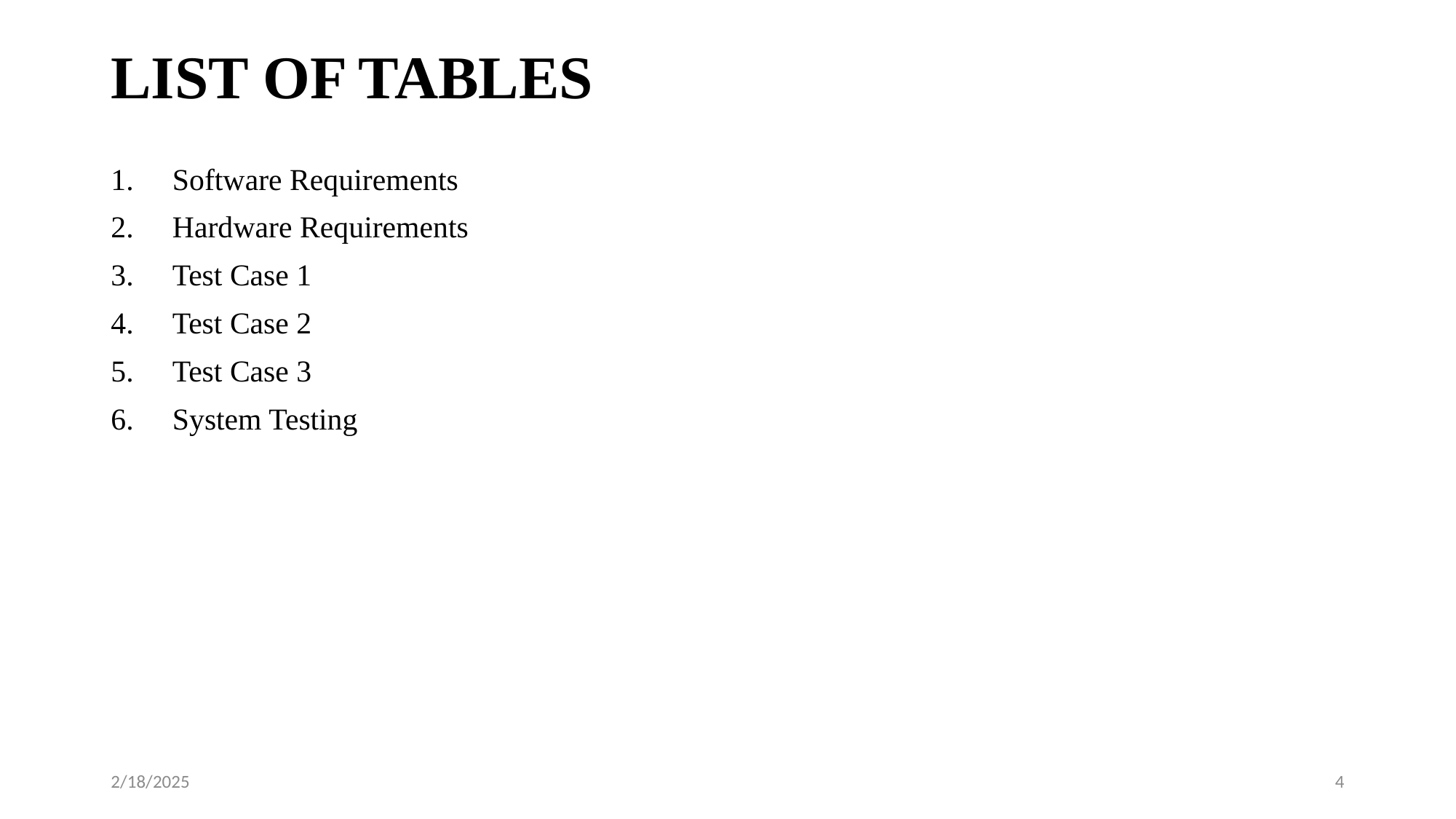

# LIST OF TABLES
Software Requirements
Hardware Requirements
Test Case 1
Test Case 2
Test Case 3
System Testing

2/18/2025
4